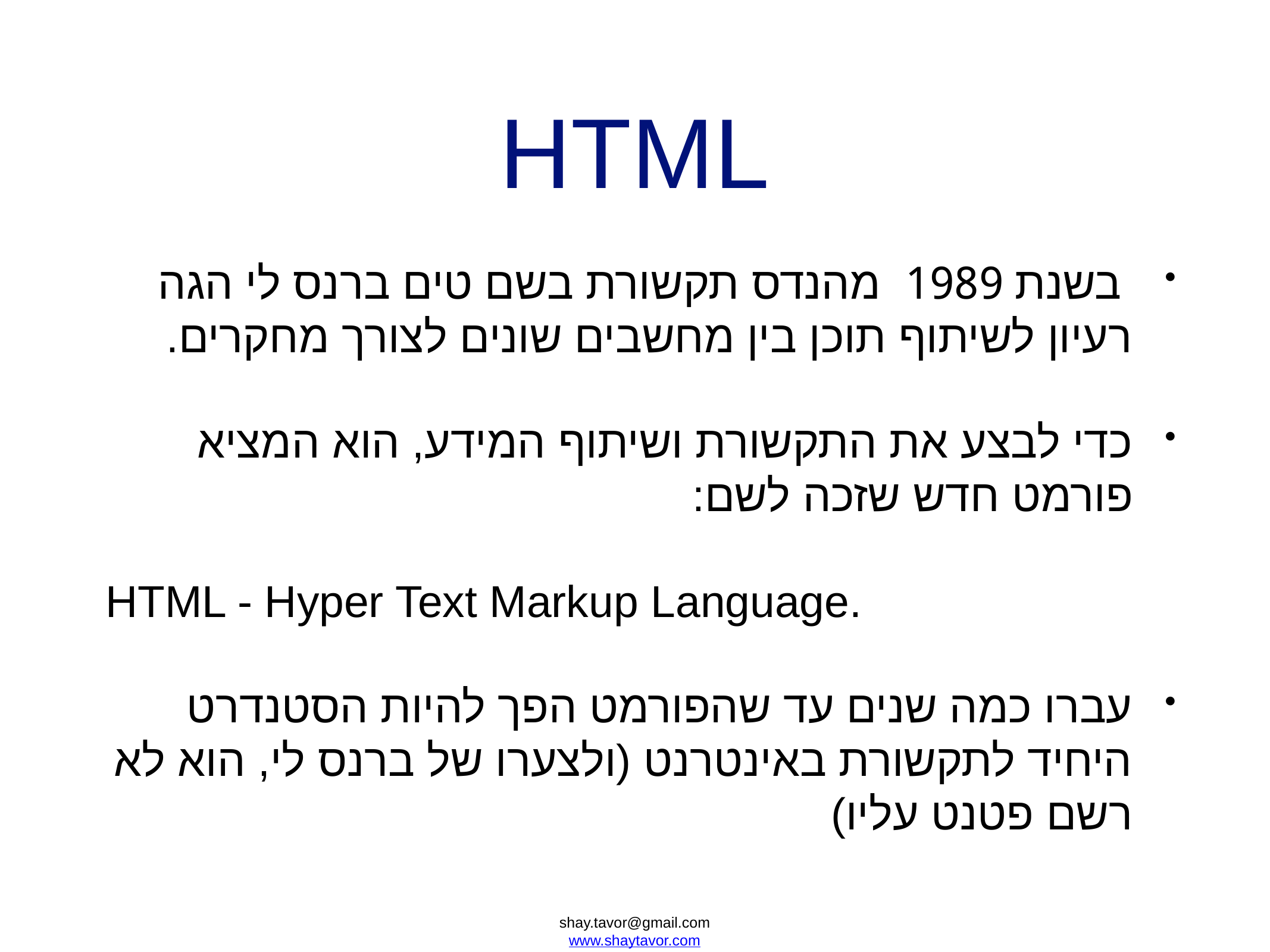

# HTML
 בשנת 1989  מהנדס תקשורת בשם טים ברנס לי הגה רעיון לשיתוף תוכן בין מחשבים שונים לצורך מחקרים.
כדי לבצע את התקשורת ושיתוף המידע, הוא המציא פורמט חדש שזכה לשם:
 HTML - Hyper Text Markup Language.
עברו כמה שנים עד שהפורמט הפך להיות הסטנדרט היחיד לתקשורת באינטרנט (ולצערו של ברנס לי, הוא לא רשם פטנט עליו)